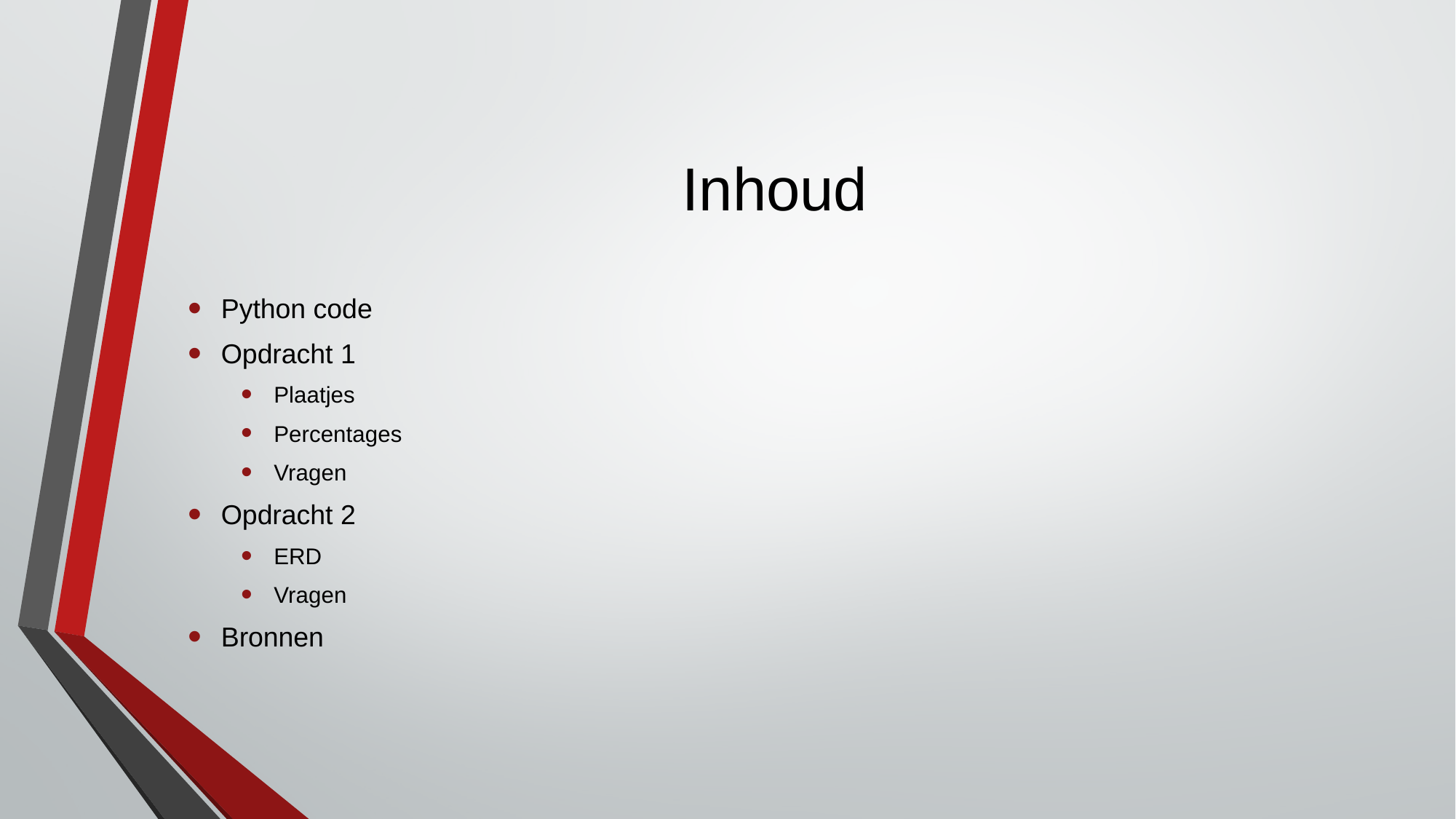

# Inhoud
Python code
Opdracht 1
Plaatjes
Percentages
Vragen
Opdracht 2
ERD
Vragen
Bronnen